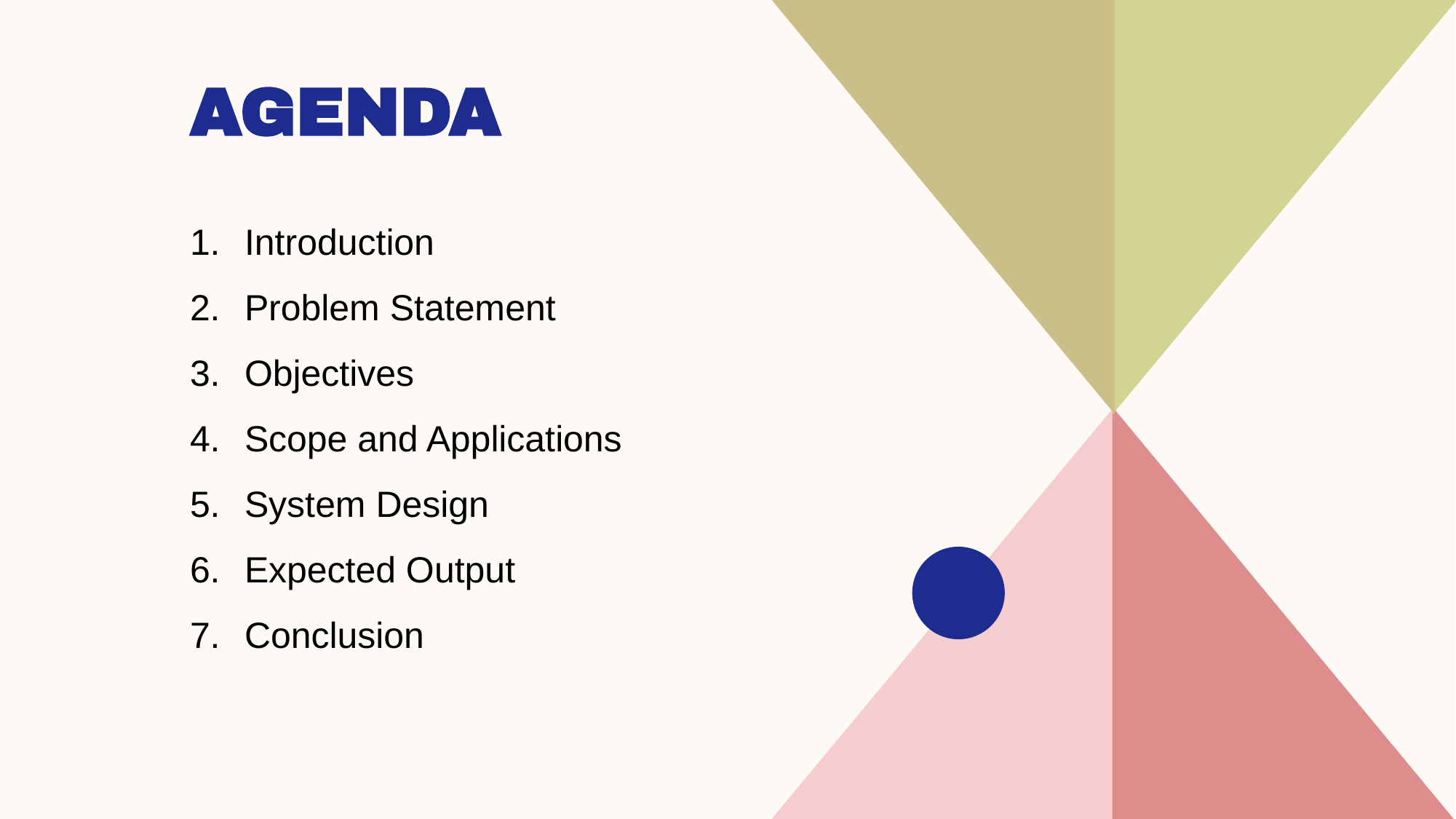

# AGENDA
Introduction​
Problem Statement
Objectives
​Scope and Applications
System Design
​Expected Output
Conclusion